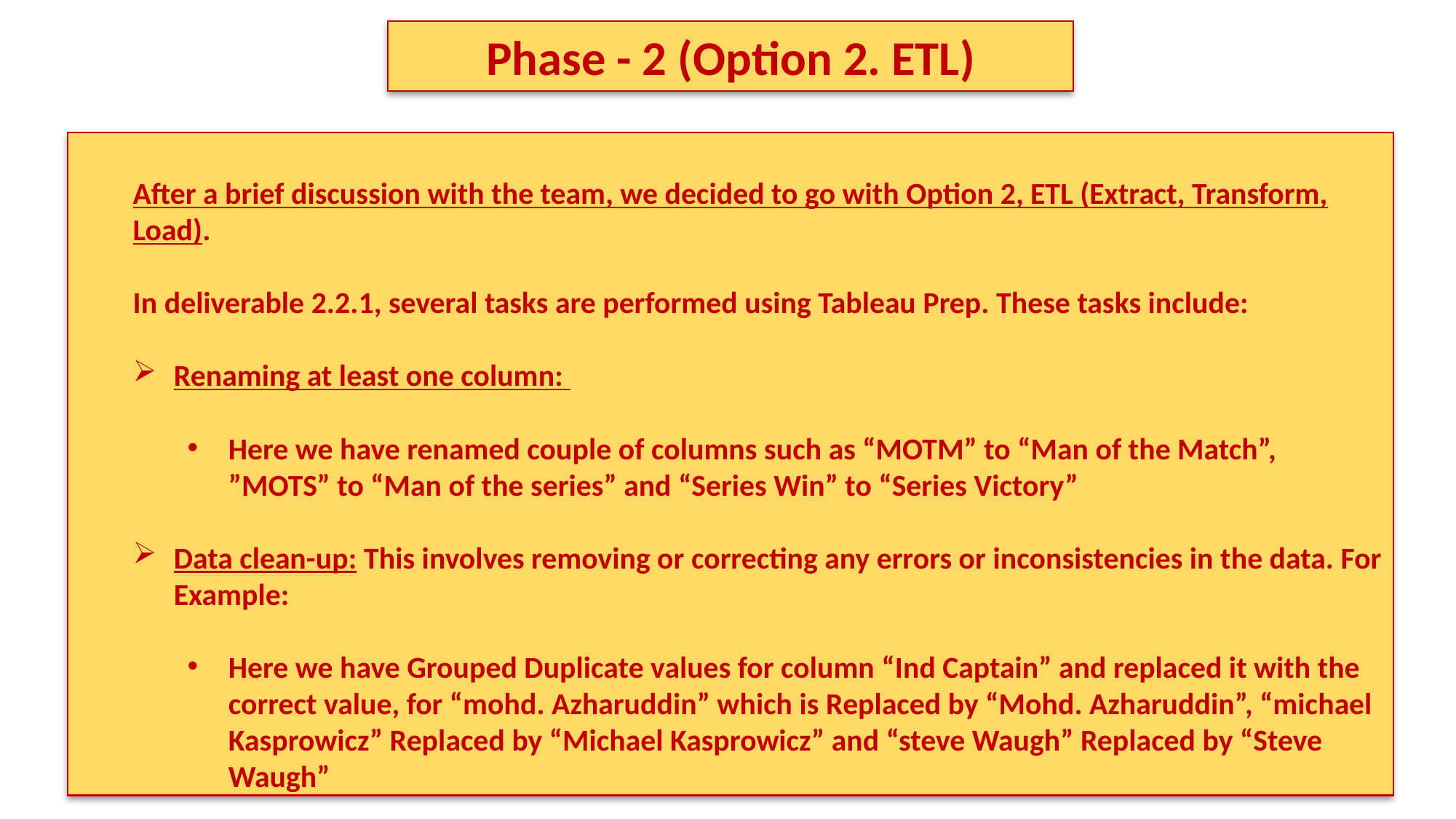

Phase - 2 (Option 2. ETL)

After a brief discussion with the team, we decided to go with Option 2, ETL (Extract, Transform, Load).

In deliverable 2.2.1, several tasks are performed using Tableau Prep. These tasks include:

Renaming at least one column:

Here we have renamed couple of columns such as “MOTM” to “Man of the Match”, ”MOTS” to “Man of the series” and “Series Win” to “Series Victory”

Data clean-up: This involves removing or correcting any errors or inconsistencies in the data. For Example:

Here we have Grouped Duplicate values for column “Ind Captain” and replaced it with the correct value, for “mohd. Azharuddin” which is Replaced by “Mohd. Azharuddin”, “michael Kasprowicz” Replaced by “Michael Kasprowicz” and “steve Waugh” Replaced by “Steve Waugh”